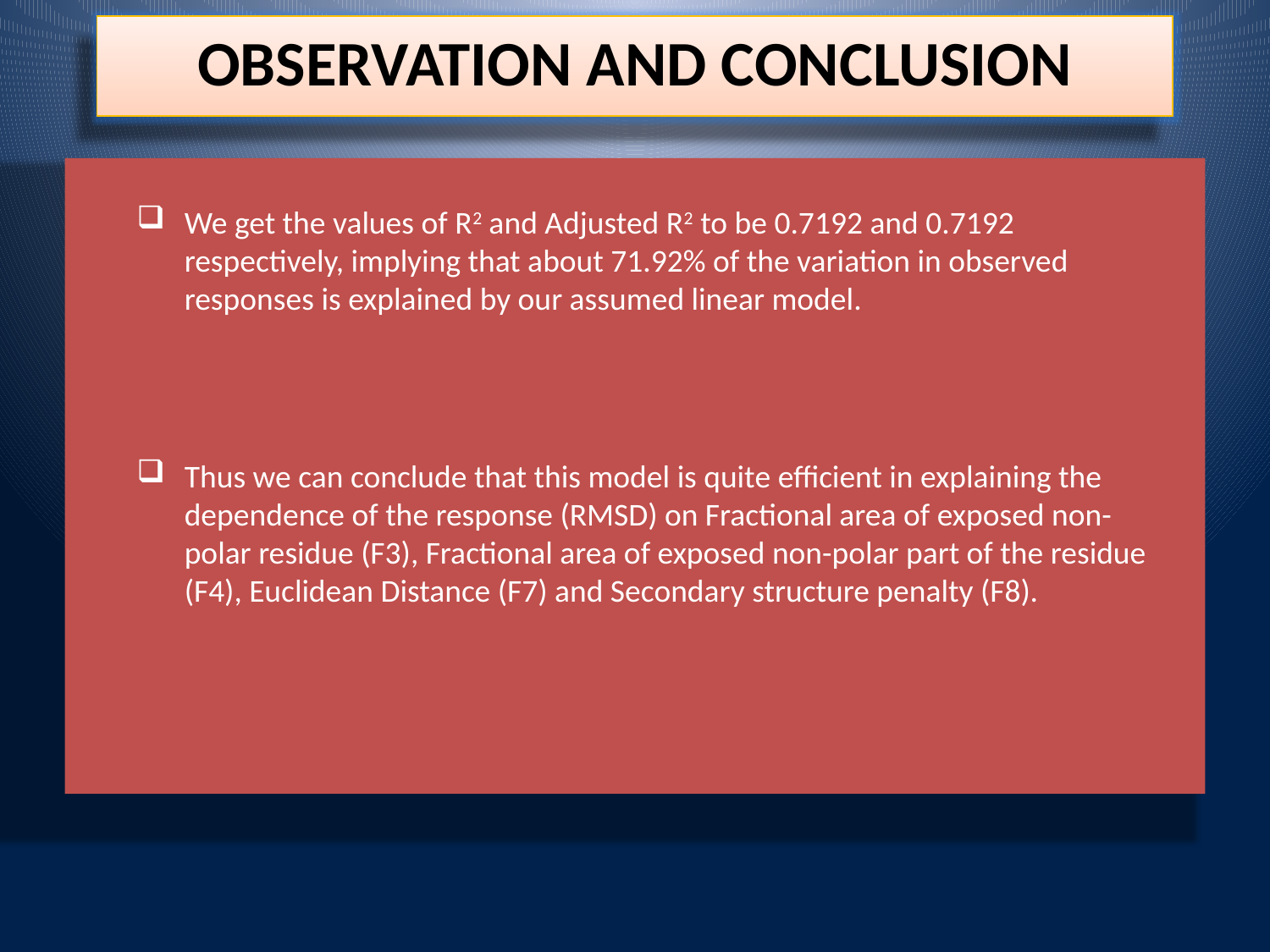

OBSERVATION AND CONCLUSION

We get the values of R2 and Adjusted R2 to be 0.7192 and 0.7192 respectively, implying that about 71.92% of the variation in observed responses is explained by our assumed linear model.

Thus we can conclude that this model is quite efficient in explaining the dependence of the response (RMSD) on Fractional area of exposed non-polar residue (F3), Fractional area of exposed non-polar part of the residue (F4), Euclidean Distance (F7) and Secondary structure penalty (F8).